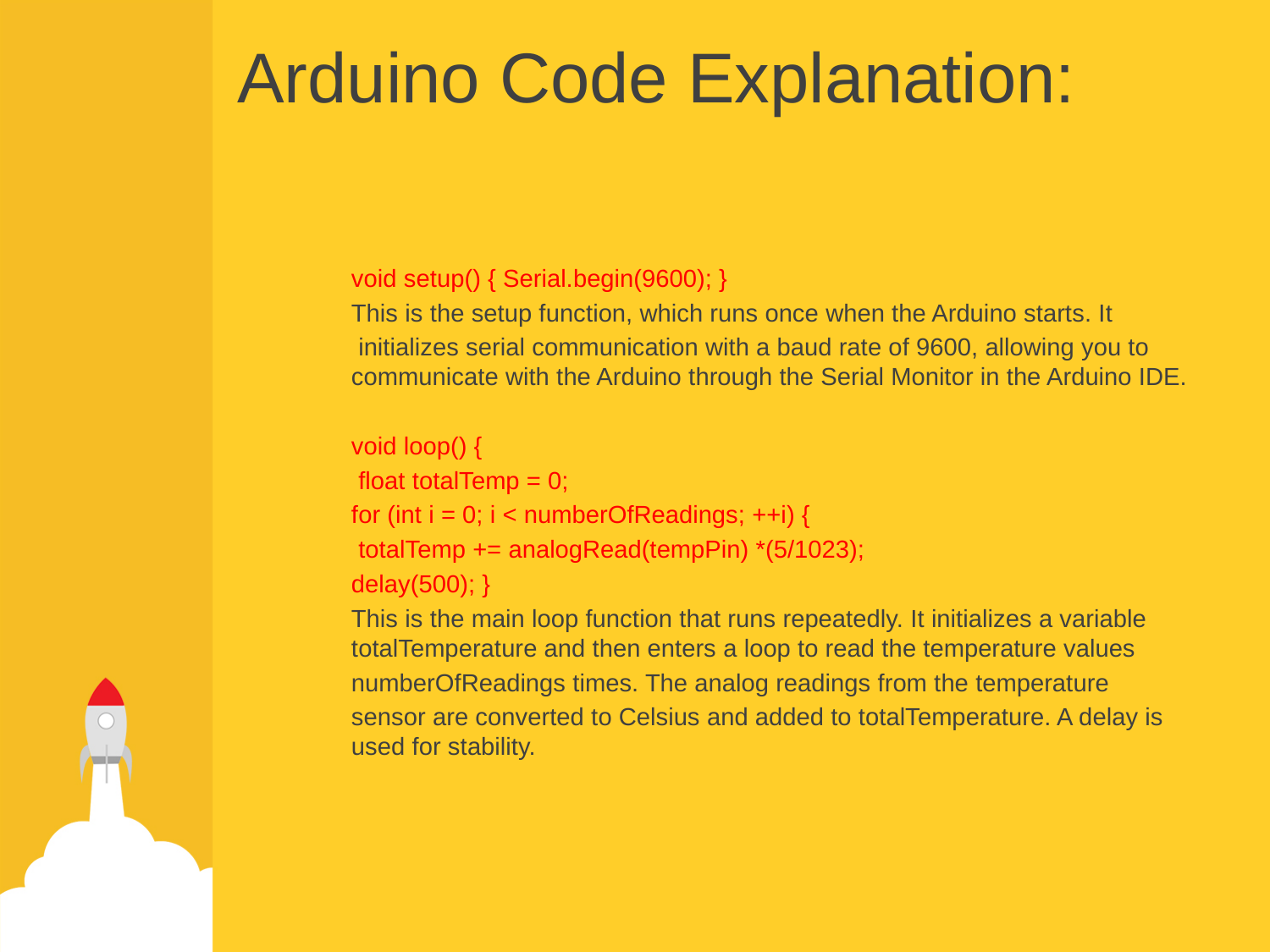

# Arduino Code Explanation:
void setup() { Serial.begin(9600); }
This is the setup function, which runs once when the Arduino starts. It
 initializes serial communication with a baud rate of 9600, allowing you to communicate with the Arduino through the Serial Monitor in the Arduino IDE.

void loop() {
 float totalTemp = 0;
for (int i = 0; i < numberOfReadings; ++i) {
 totalTemp += analogRead(tempPin) *(5/1023);
delay(500); }
This is the main loop function that runs repeatedly. It initializes a variable totalTemperature and then enters a loop to read the temperature values
numberOfReadings times. The analog readings from the temperature
sensor are converted to Celsius and added to totalTemperature. A delay is used for stability.